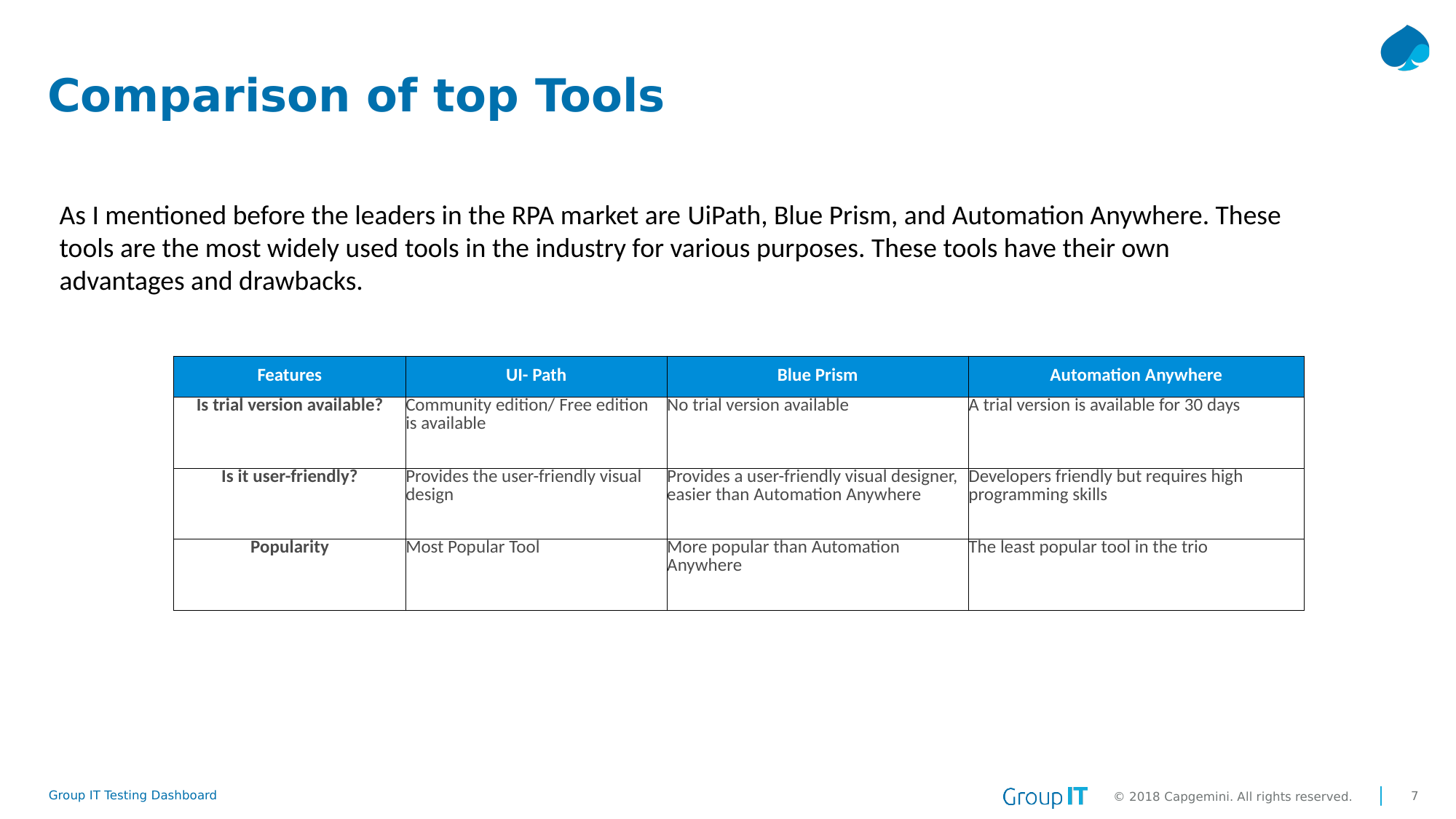

# Comparison of top Tools
As I mentioned before the leaders in the RPA market are UiPath, Blue Prism, and Automation Anywhere. These tools are the most widely used tools in the industry for various purposes. These tools have their own advantages and drawbacks.

| Features | UI- Path | Blue Prism | Automation Anywhere |
| --- | --- | --- | --- |
| Is trial version available? | Community edition/ Free edition  is available | No trial version available | A trial version is available for 30 days |
| Is it user-friendly? | Provides the user-friendly visual design | Provides a user-friendly visual designer, easier than Automation Anywhere | Developers friendly but requires high programming skills |
| Popularity | Most Popular Tool | More popular than Automation Anywhere | The least popular tool in the trio |
© 2018 Capgemini. All rights reserved.
7
Group IT Testing Dashboard